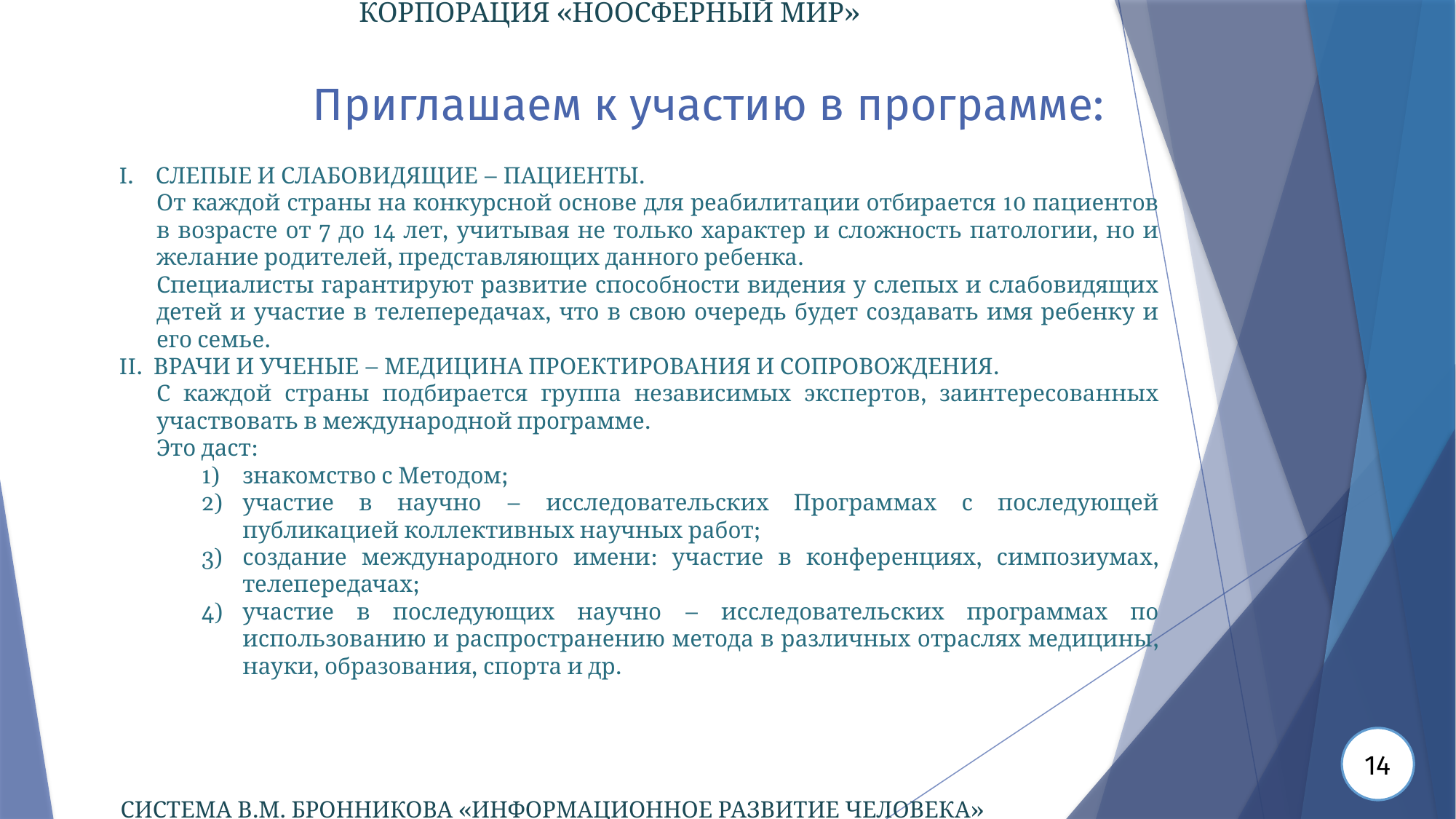

КОРПОРАЦИЯ «НООСФЕРНЫЙ МИР»
# Приглашаем к участию в программе:
I.    СЛЕПЫЕ И СЛАБОВИДЯЩИЕ – ПАЦИЕНТЫ.
От каждой страны на конкурсной основе для реабилитации отбирается 10 пациентов в возрасте от 7 до 14 лет, учитывая не только характер и сложность патологии, но и желание родителей, представляющих данного ребенка.
Специалисты гарантируют развитие способности видения у слепых и слабовидящих детей и участие в телепередачах, что в свою очередь будет создавать имя ребенку и его семье.
II.  ВРАЧИ И УЧЕНЫЕ – МЕДИЦИНА ПРОЕКТИРОВАНИЯ И СОПРОВОЖДЕНИЯ.
С каждой страны подбирается группа независимых экспертов, заинтересованных участвовать в международной программе.
Это даст:
знакомство с Методом;
участие в научно – исследовательских Программах с последующей публикацией коллективных научных работ;
создание международного имени: участие в конференциях, симпозиумах, телепередачах;
участие в последующих научно – исследовательских программах по использованию и распространению метода в различных отраслях медицины, науки, образования, спорта и др.

14
СИСТЕМА В.М. БРОННИКОВА «ИНФОРМАЦИОННОЕ РАЗВИТИЕ ЧЕЛОВЕКА»